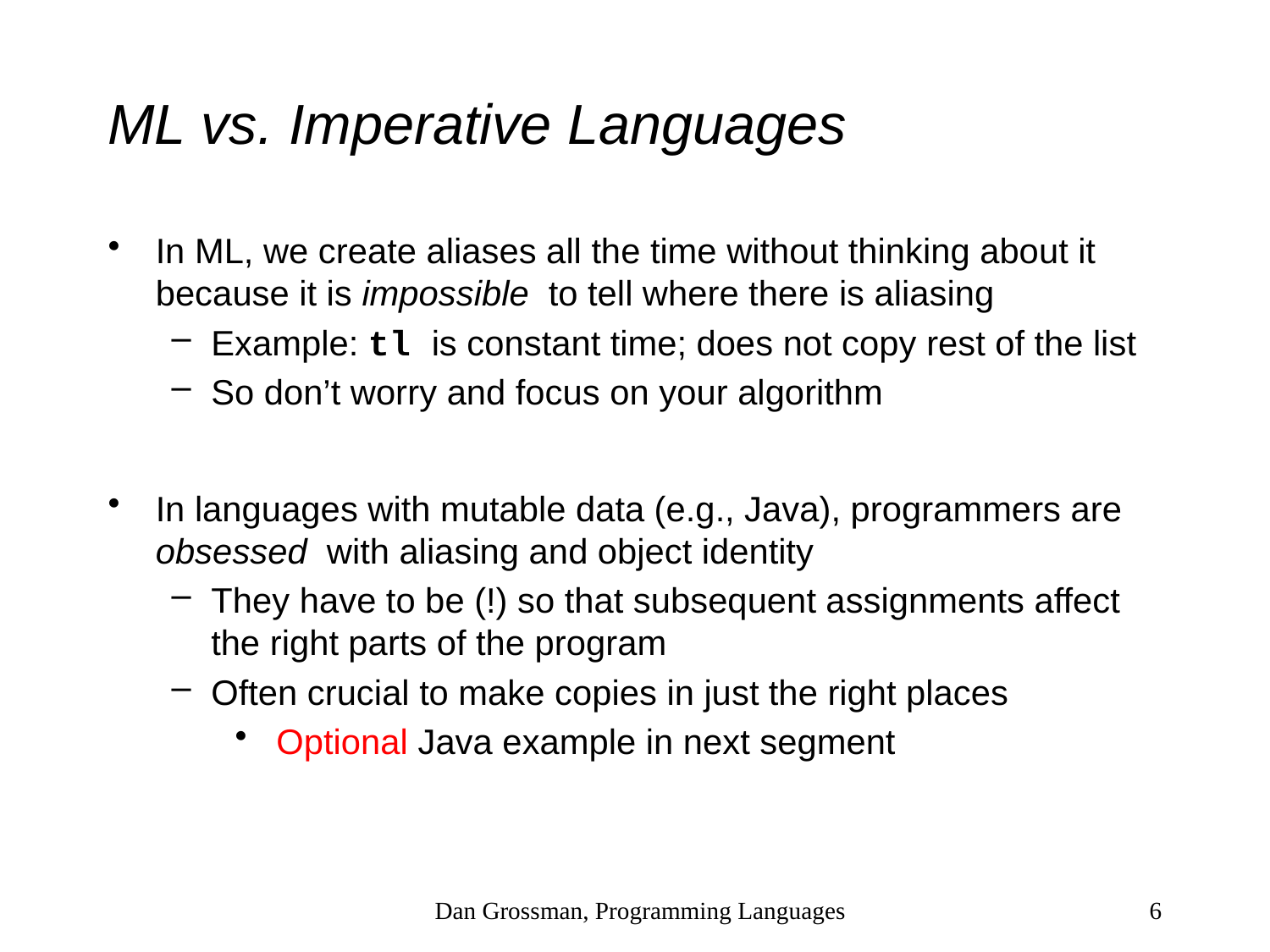

# ML vs. Imperative Languages
In ML, we create aliases all the time without thinking about it because it is impossible  to tell where there is aliasing
Example: tl is constant time; does not copy rest of the list
So don’t worry and focus on your algorithm

In languages with mutable data (e.g., Java), programmers are obsessed  with aliasing and object identity
They have to be (!) so that subsequent assignments affect the right parts of the program
Often crucial to make copies in just the right places
 Optional Java example in next segment

Dan Grossman, Programming Languages
6